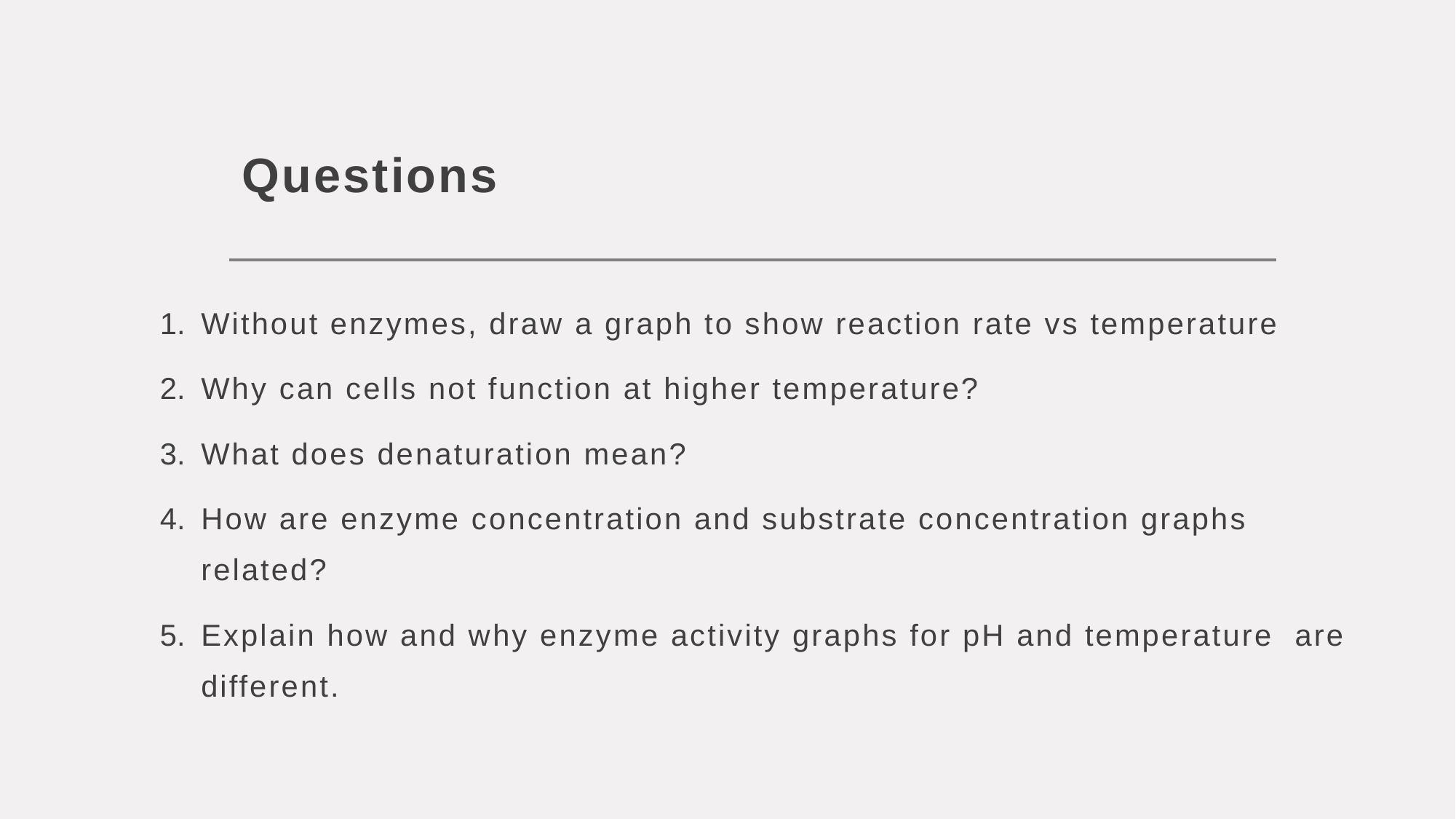

# Questions
Without enzymes, draw a graph to show reaction rate vs temperature
Why can cells not function at higher temperature?
What does denaturation mean?
How are enzyme concentration and substrate concentration graphs related?
Explain how and why enzyme activity graphs for pH and temperature  are different.